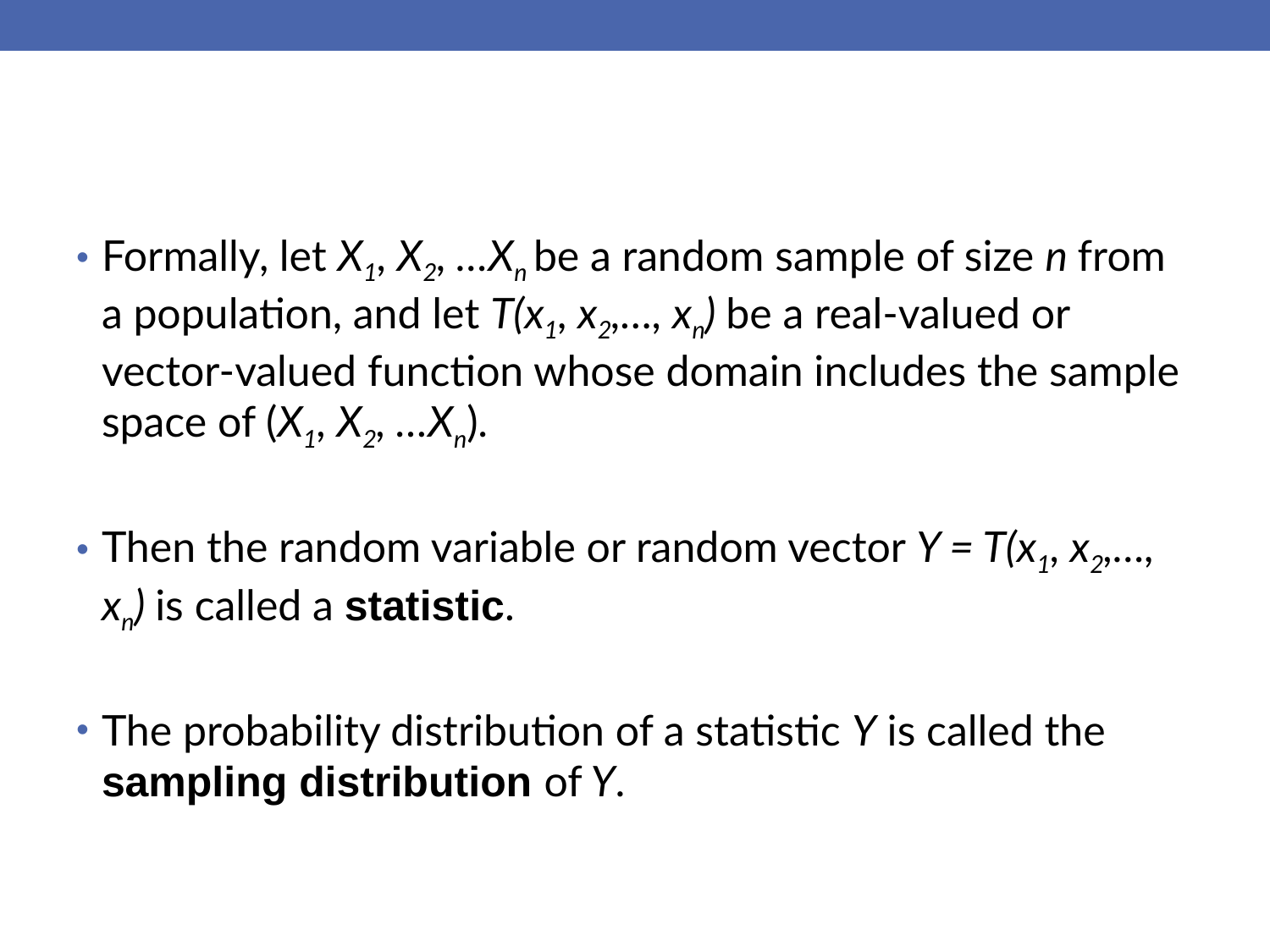

#
Formally, let X1, X2, …Xn be a random sample of size n from a population, and let T(x1, x2,…, xn) be a real-valued or vector-valued function whose domain includes the sample space of (X1, X2, …Xn).

Then the random variable or random vector Y = T(x1, x2,…, xn) is called a statistic.

The probability distribution of a statistic Y is called the sampling distribution of Y.